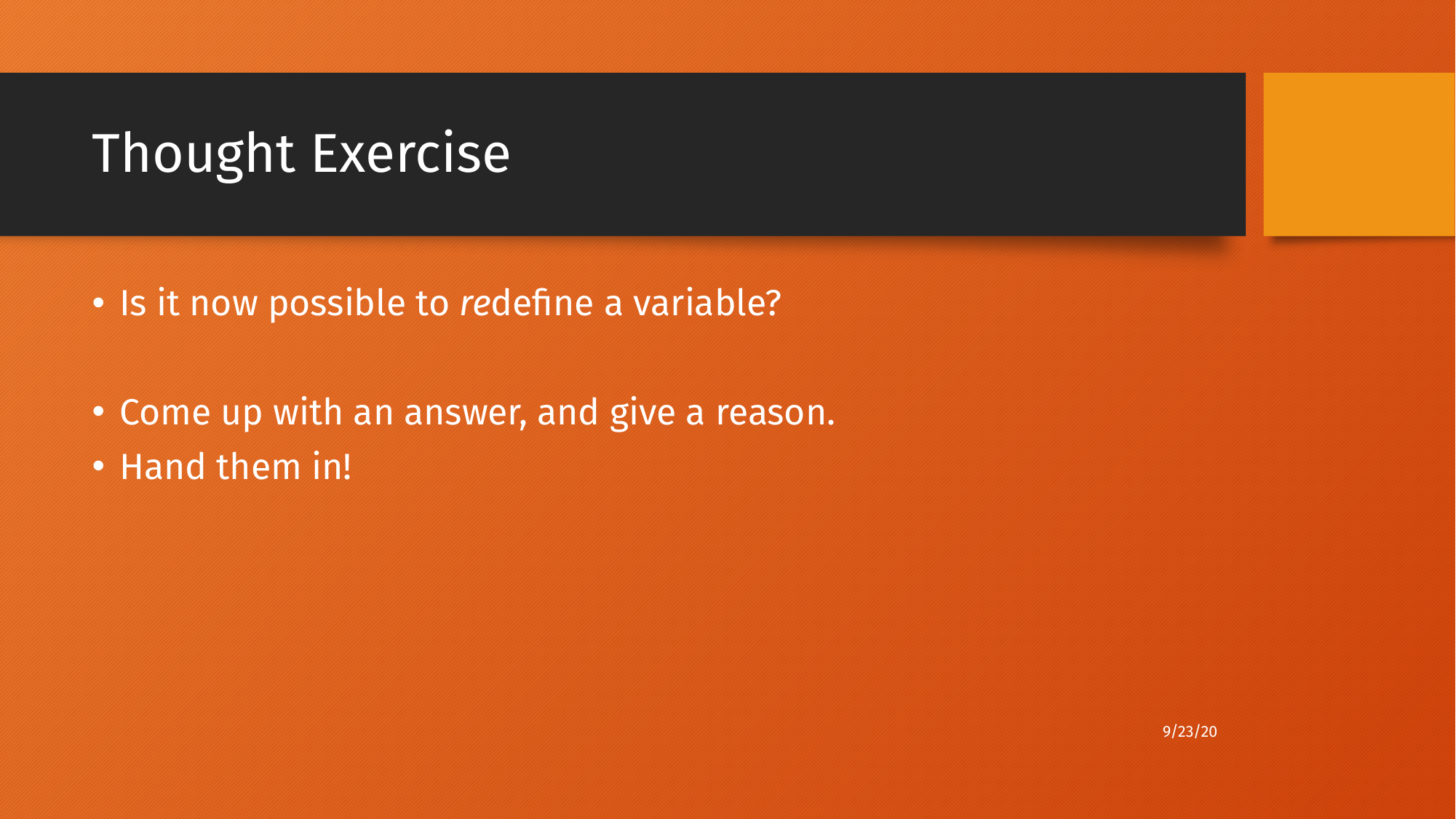

# Thought Exercise
Is it now possible to redefine a variable?

Come up with an answer, and give a reason.
Hand them in!
9/23/20